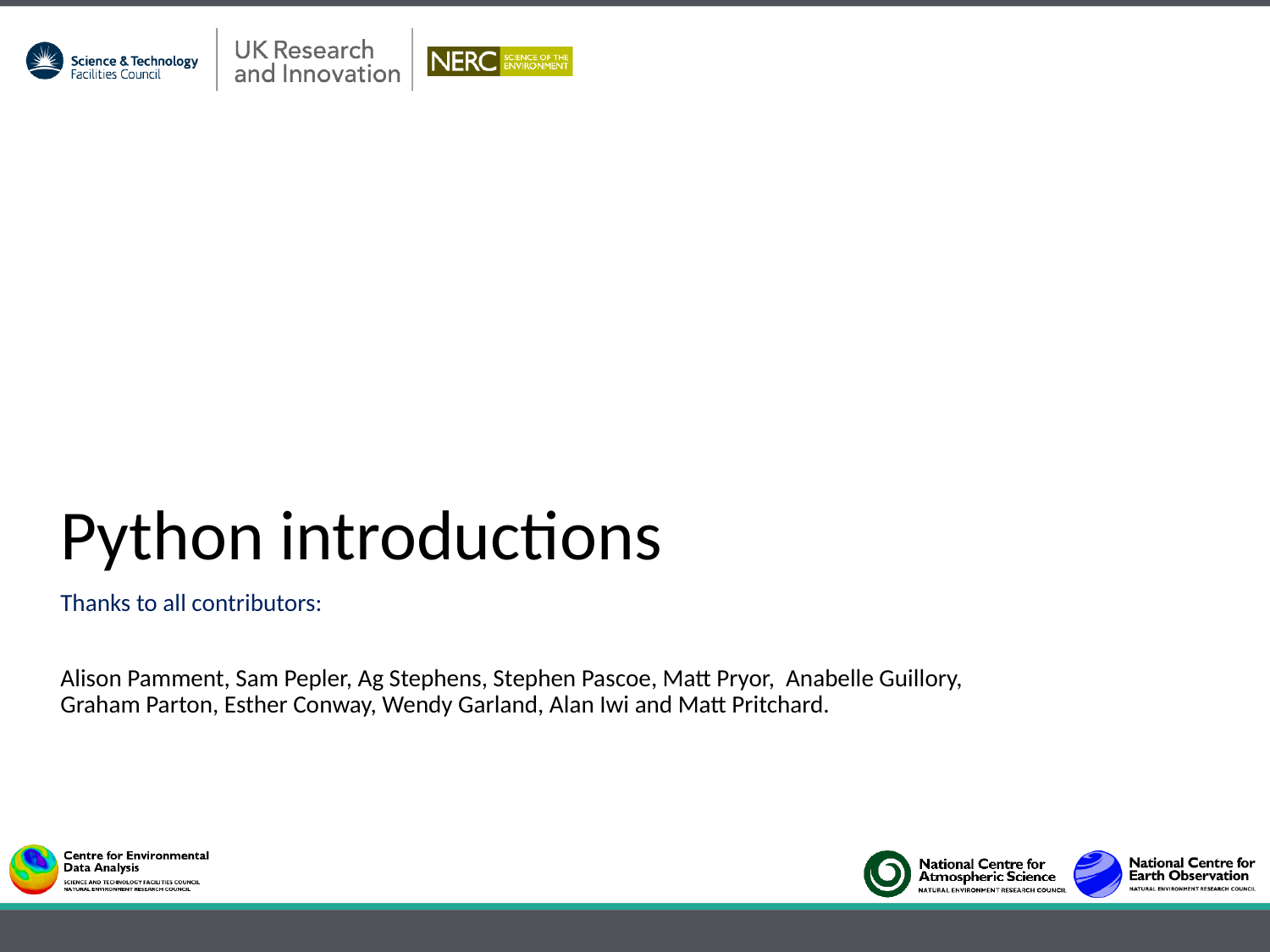

# Python introductions
Thanks to all contributors:

Alison Pamment, Sam Pepler, Ag Stephens, Stephen Pascoe, Matt Pryor,  Anabelle Guillory, Graham Parton, Esther Conway, Wendy Garland, Alan Iwi and Matt Pritchard.